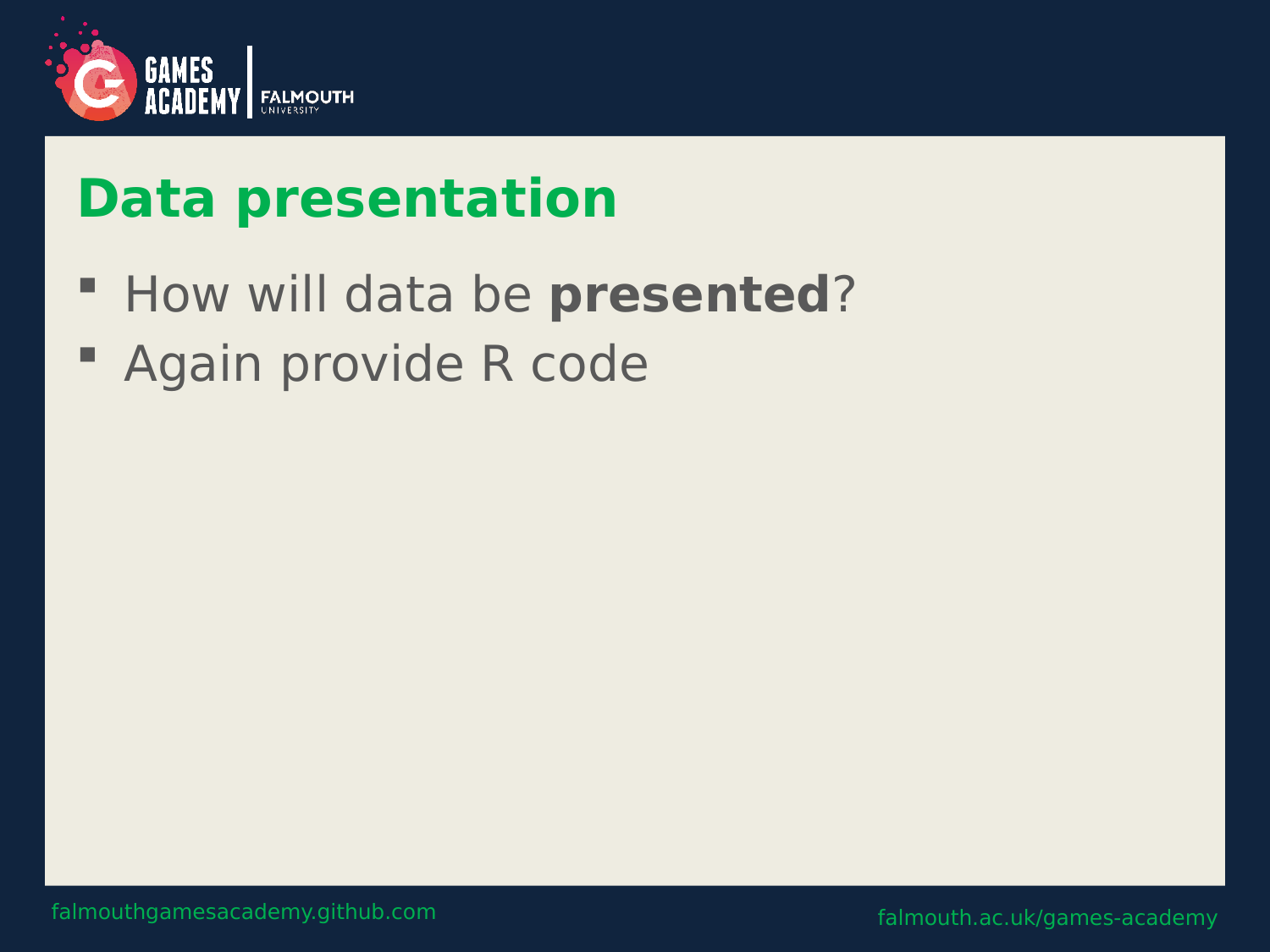

# Data presentation
How will data be presented?
Again provide R code